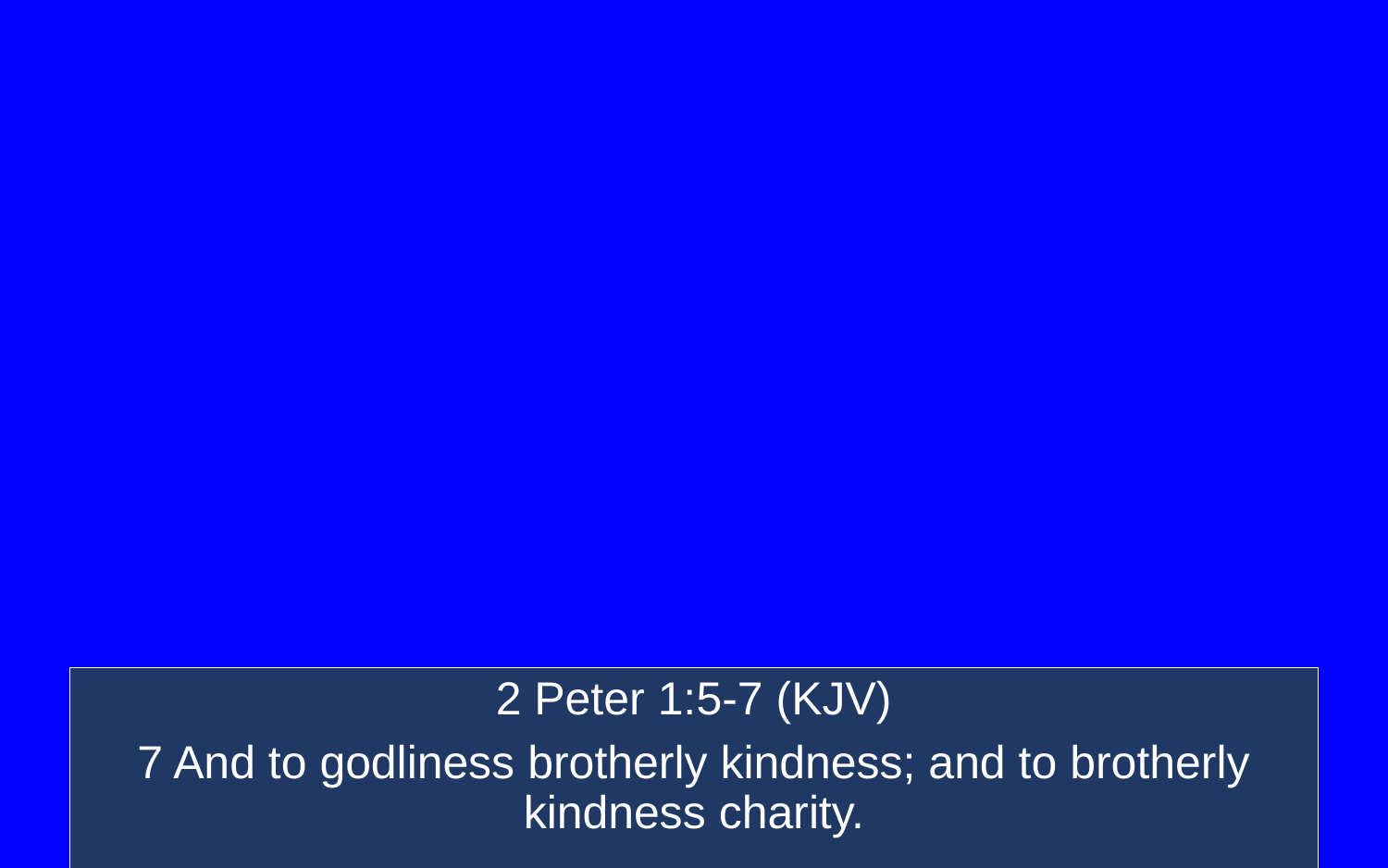

2 Peter 1:5-7 (KJV)
7 And to godliness brotherly kindness; and to brotherly kindness charity.